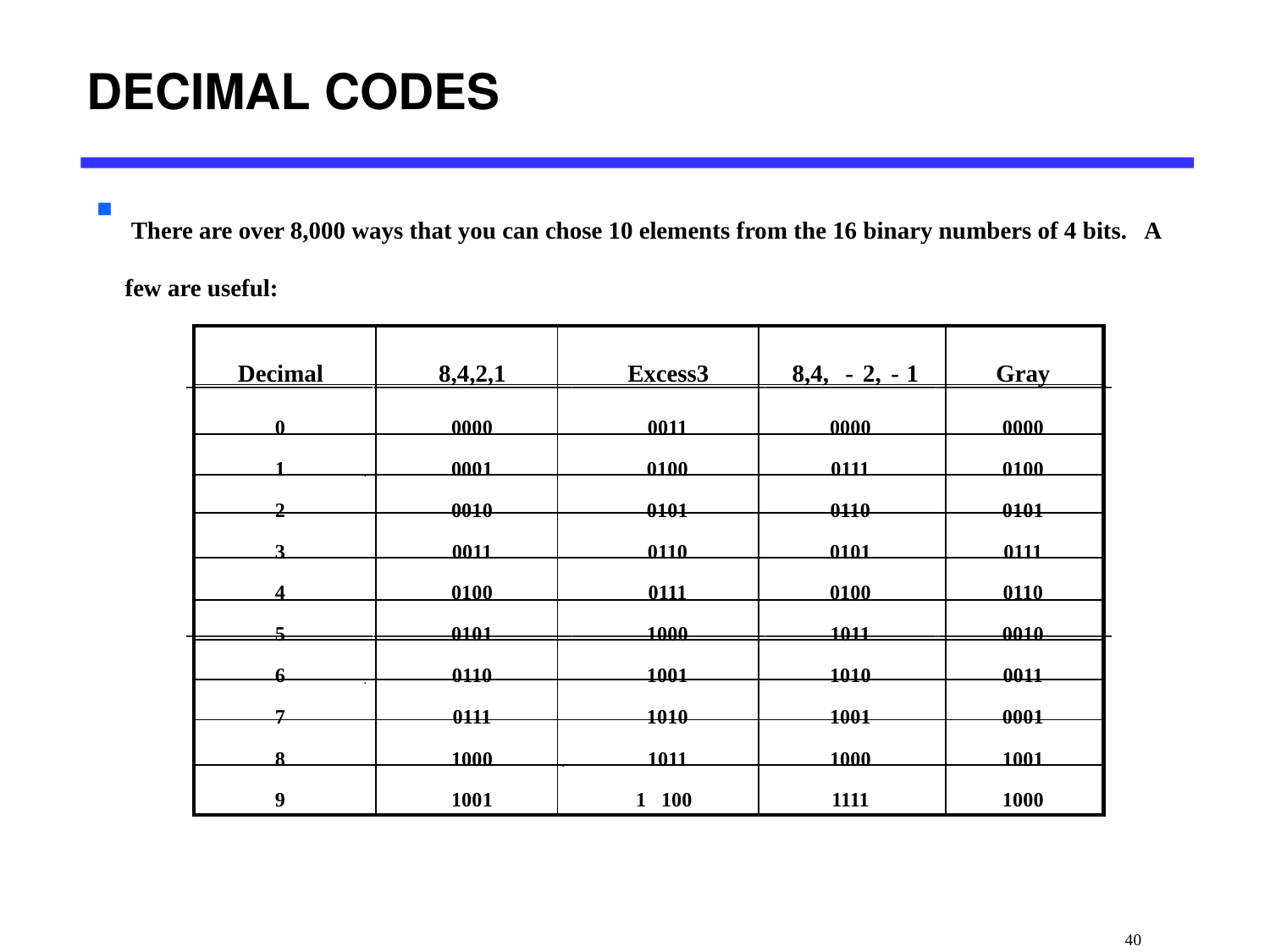

# DECIMAL CODES
 There are over 8,000 ways that you can chose 10 elements from the 16 binary numbers of 4 bits.   A few are useful:
|  |  |  |  |  |
| --- | --- | --- | --- | --- |
|  |  |  |  |  |
|  |  |  |  |  |
|  |  |  |  |  |
|  |  |  |  |  |
|  |  |  |  |  |
|  |  |  |  |  |
|  |  |  |  |  |
|  |  |  |  |  |
|  |  |  |  |  |
|  |  |  |  |  |
Decimal
8,4,2,1

Excess3

8,4,
-
2,
-
1

Gray

0

0000

0011

0000

0000

1

0001

0100

0111

0100

2

0010

0101

0110

0101

3

0011

0110

0101

0111

4

0100

0111

0100

0110

5

0101

1000

1011

0010

6

0110

1001

1010

0011

7

0111

1010

1001

0001

8

1000

1011

1000

1001

9

1001

1
100

1111

1000

                           40